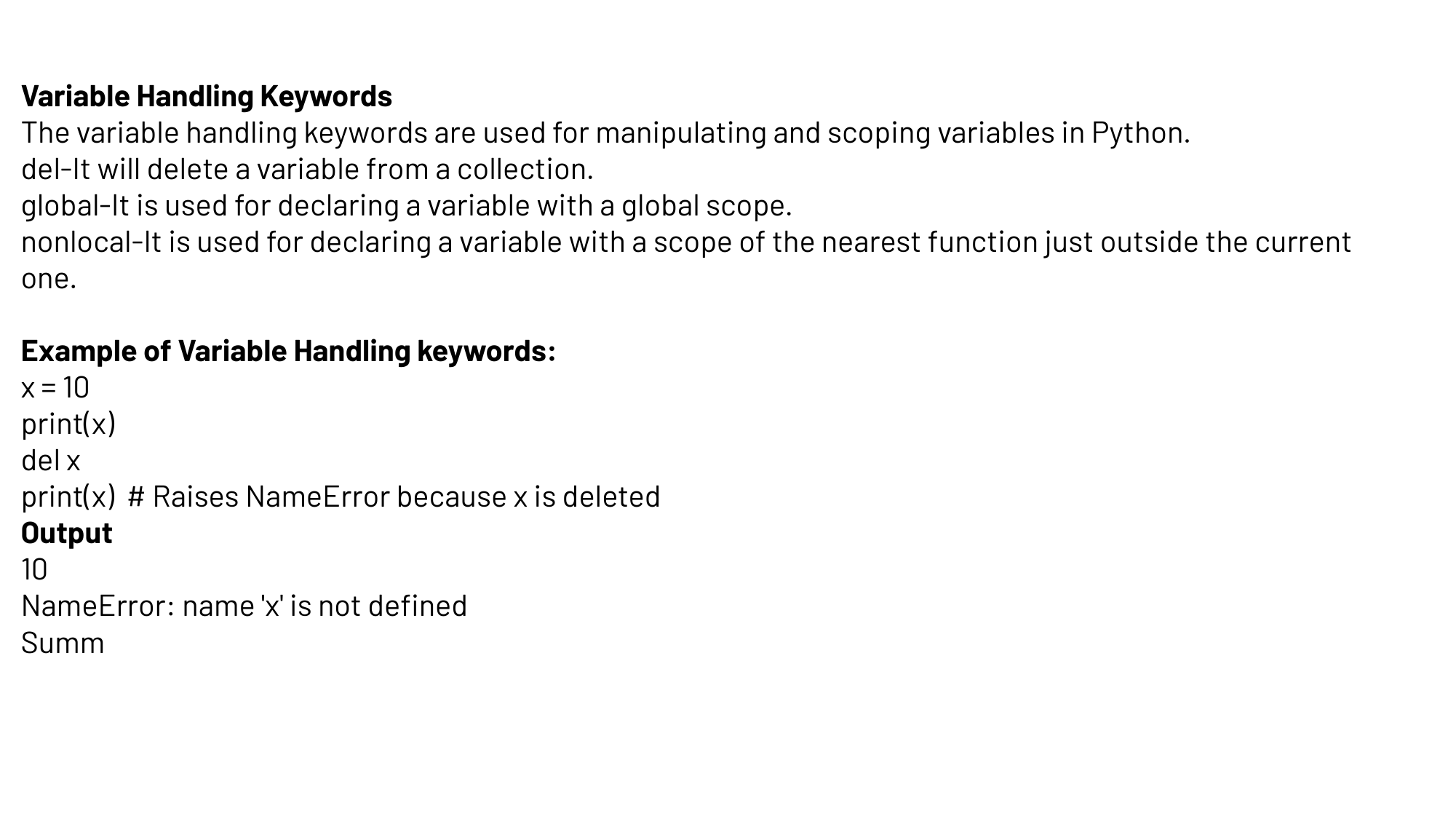

Variable Handling Keywords
The variable handling keywords are used for manipulating and scoping variables in Python.
del-It will delete a variable from a collection.
global-It is used for declaring a variable with a global scope.
nonlocal-It is used for declaring a variable with a scope of the nearest function just outside the current one.

Example of Variable Handling keywords:
x = 10
print(x)
del x
print(x)  # Raises NameError because x is deleted
Output
10
NameError: name 'x' is not defined
Summ